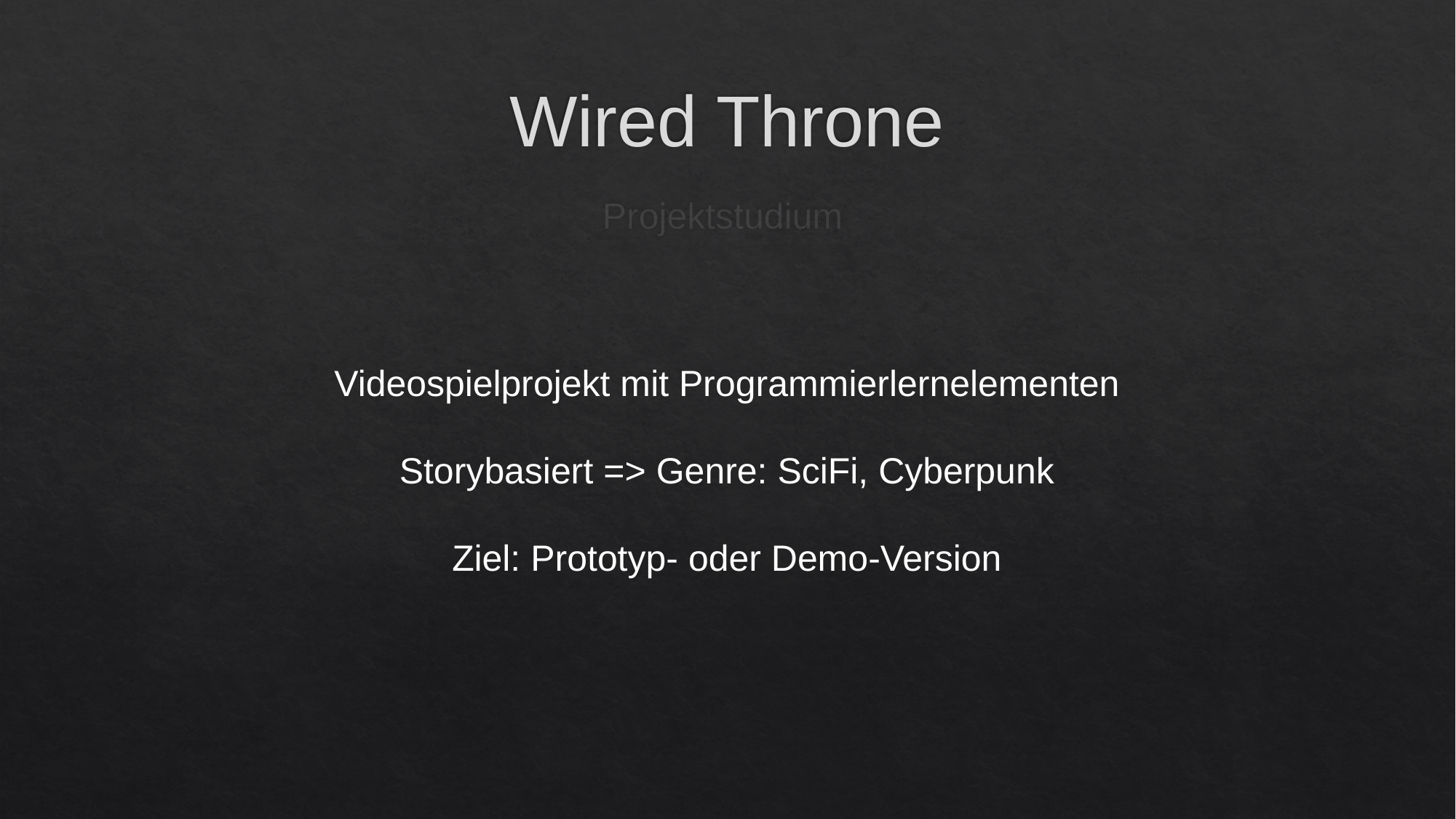

# Wired Throne
Projektstudium
Videospielprojekt mit Programmierlernelementen

Storybasiert => Genre: SciFi, Cyberpunk

Ziel: Prototyp- oder Demo-Version